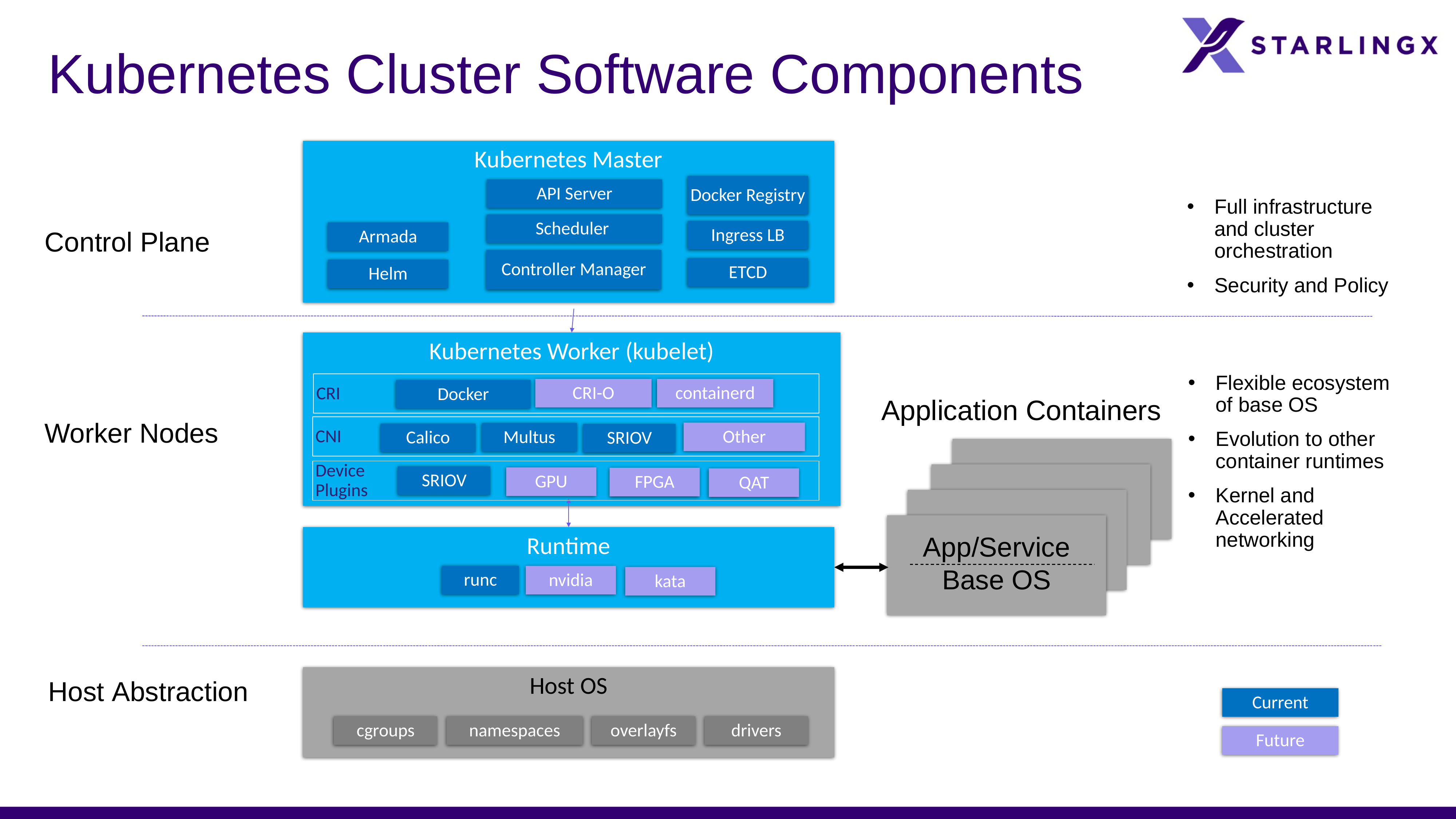

# Kubernetes Cluster Software Components

Kubernetes Master
Docker Registry

API Server
Full infrastructure and cluster orchestration
Security and Policy

Scheduler
Control Plane

Ingress LB

Armada

Controller Manager

ETCD

Helm

Kubernetes Worker (kubelet)
Flexible ecosystem of base OS
Evolution to other container runtimes
Kernel and Accelerated networking

CRI

CRI-O

containerd

Docker
Application Containers
Worker Nodes

CNI

Other

Multus

Calico

SRIOV

Device
Plugins

SRIOV

GPU

FPGA

QAT

App/Service
Base OS

Runtime

runc

nvidia

kata

Host OS
Host Abstraction

Current

overlayfs

drivers

cgroups

namespaces

Future